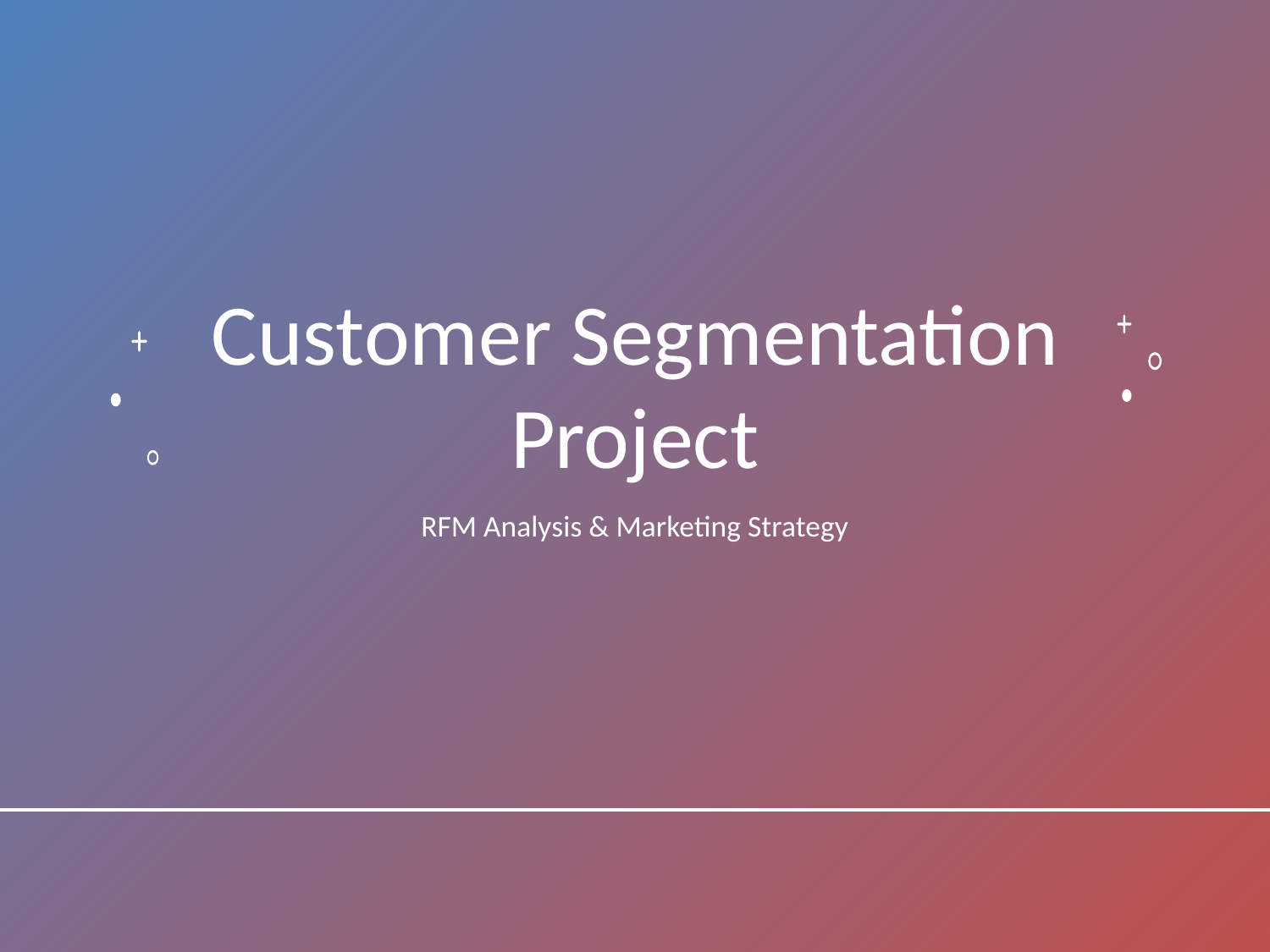

# Customer Segmentation Project

RFM Analysis & Marketing Strategy